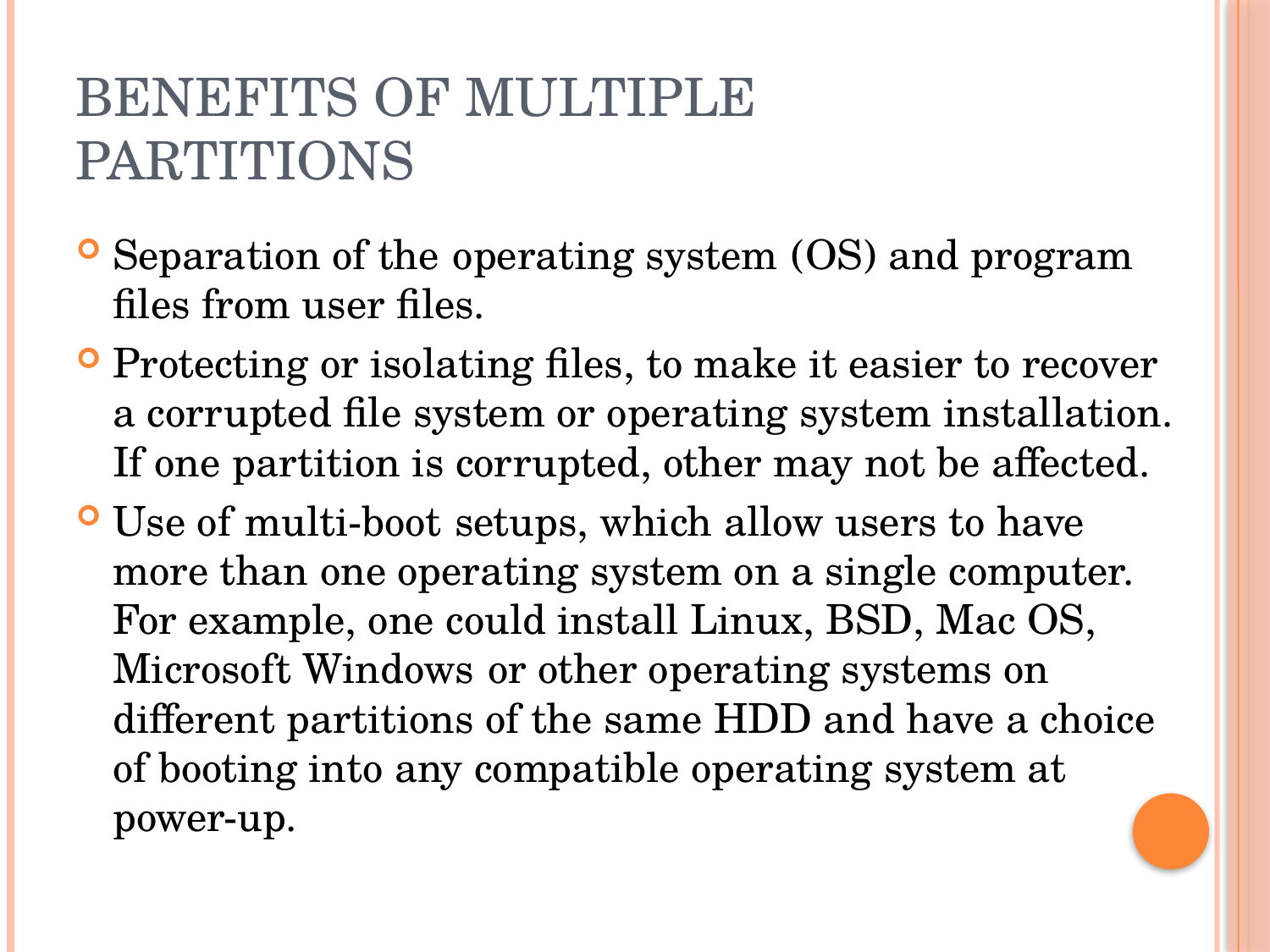

# Benefits Of Multiple Partitions
Separation of the operating system (OS) and program files from user files.
Protecting or isolating files, to make it easier to recover a corrupted file system or operating system installation. If one partition is corrupted, other may not be affected.
Use of multi-boot setups, which allow users to have more than one operating system on a single computer. For example, one could install Linux, BSD, Mac OS,  Microsoft Windows or other operating systems on different partitions of the same HDD and have a choice of booting into any compatible operating system at power-up.